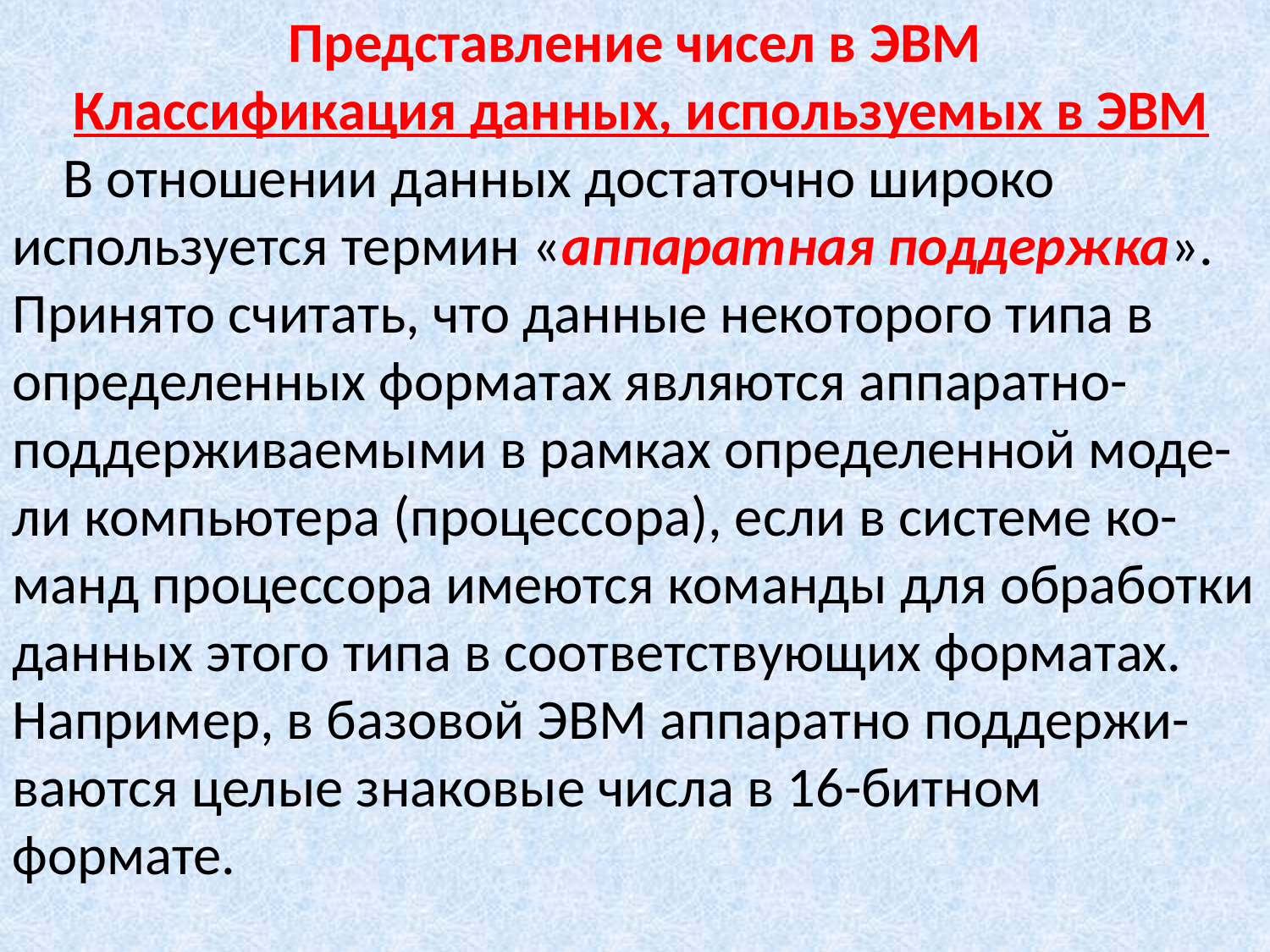

Представление чисел в ЭВМ
 Классификация данных, используемых в ЭВМ
    В отношении данных достаточно широко используется термин «аппаратная поддержка». Принято считать, что данные некоторого типа в определенных форматах являются аппаратно-поддерживаемыми в рамках определенной моде-ли компьютера (процессора), если в системе ко-манд процессора имеются команды для обработки данных этого типа в соответствующих форматах.
Например, в базовой ЭВМ аппаратно поддержи-ваются целые знаковые числа в 16-битном  формате.